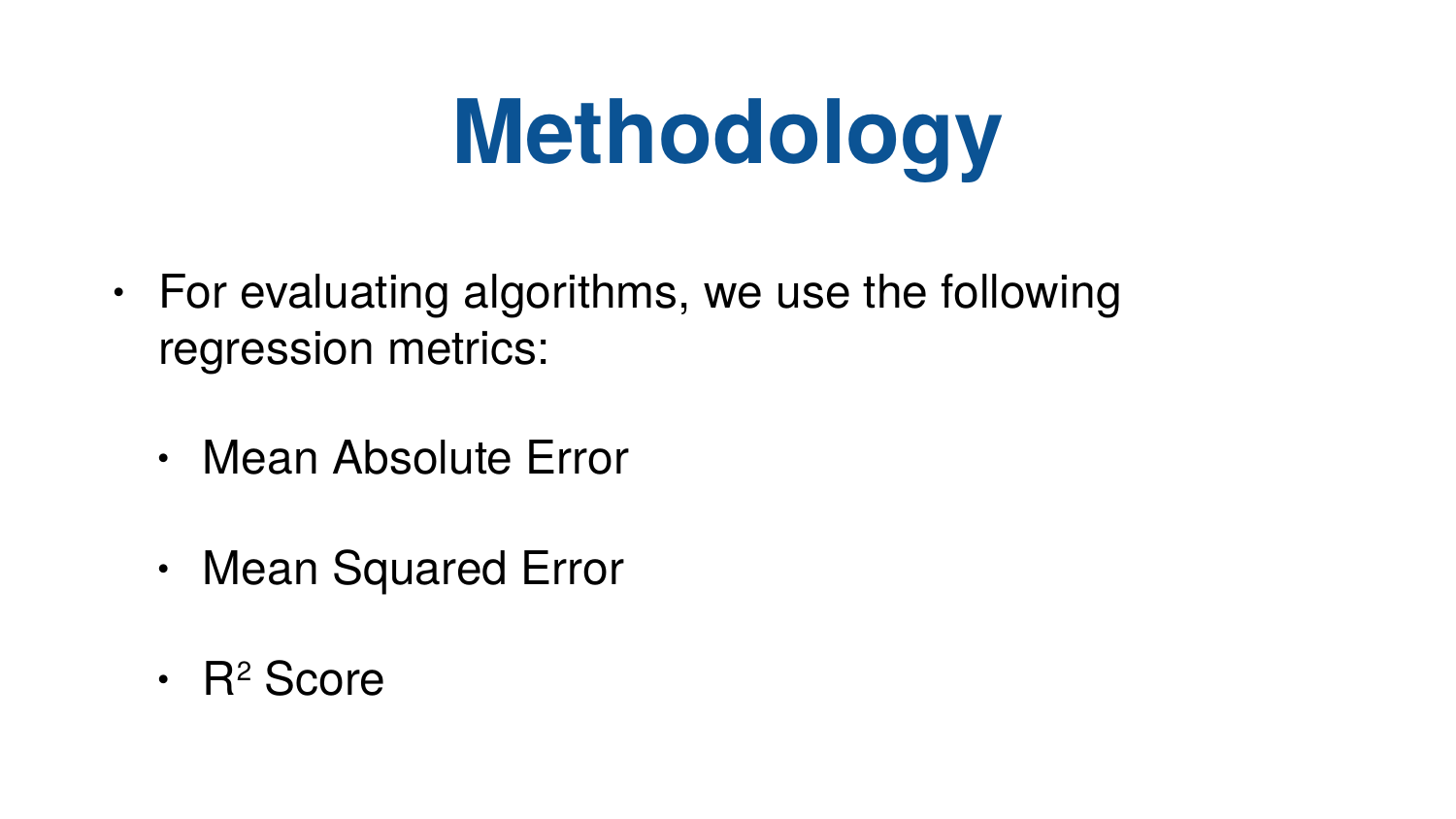

# Methodology
For evaluating algorithms, we use the following regression metrics:
Mean Absolute Error
Mean Squared Error
R2 Score